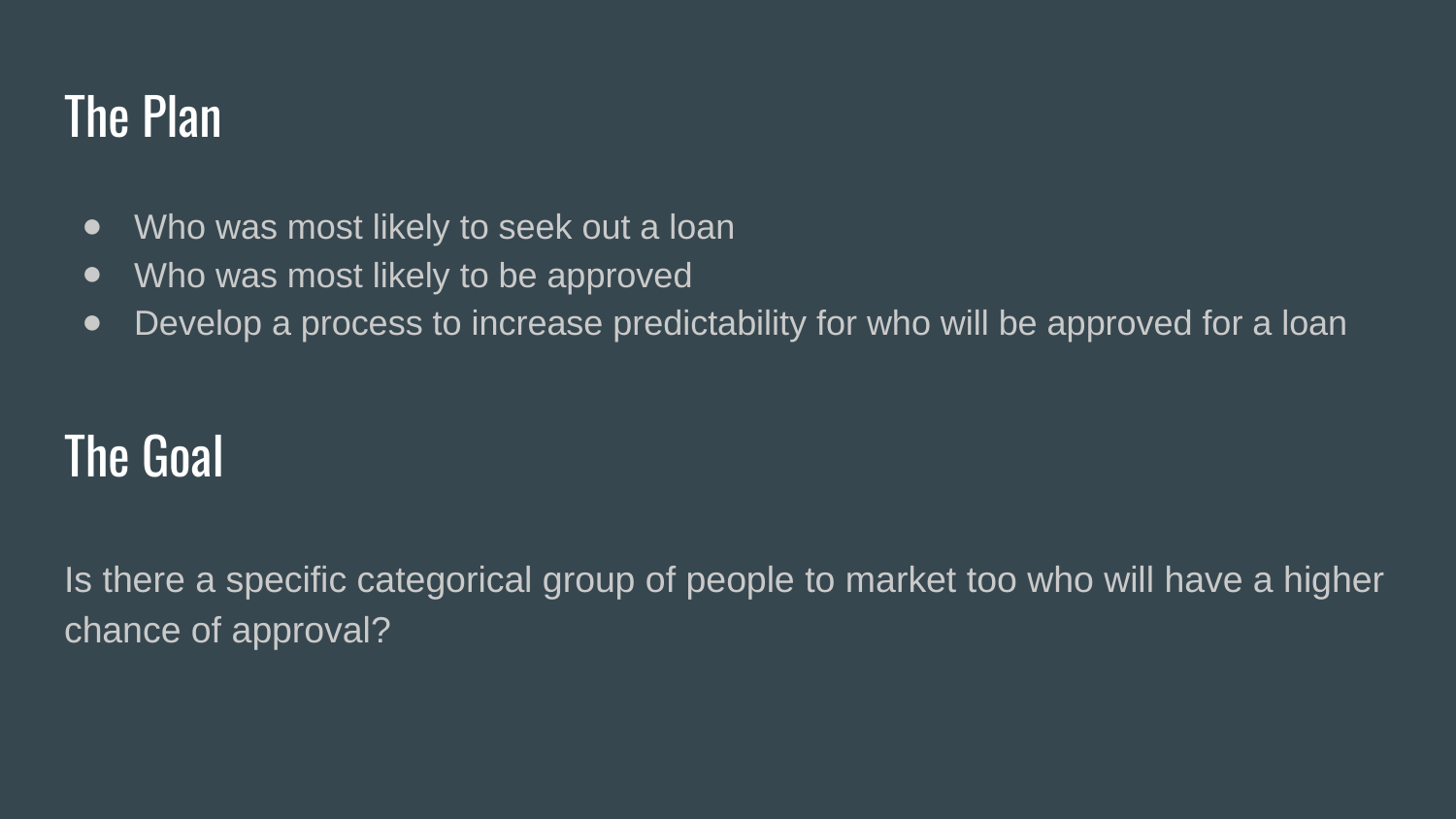

# The Plan
Who was most likely to seek out a loan
Who was most likely to be approved
Develop a process to increase predictability for who will be approved for a loan
The Goal
Is there a specific categorical group of people to market too who will have a higher chance of approval?